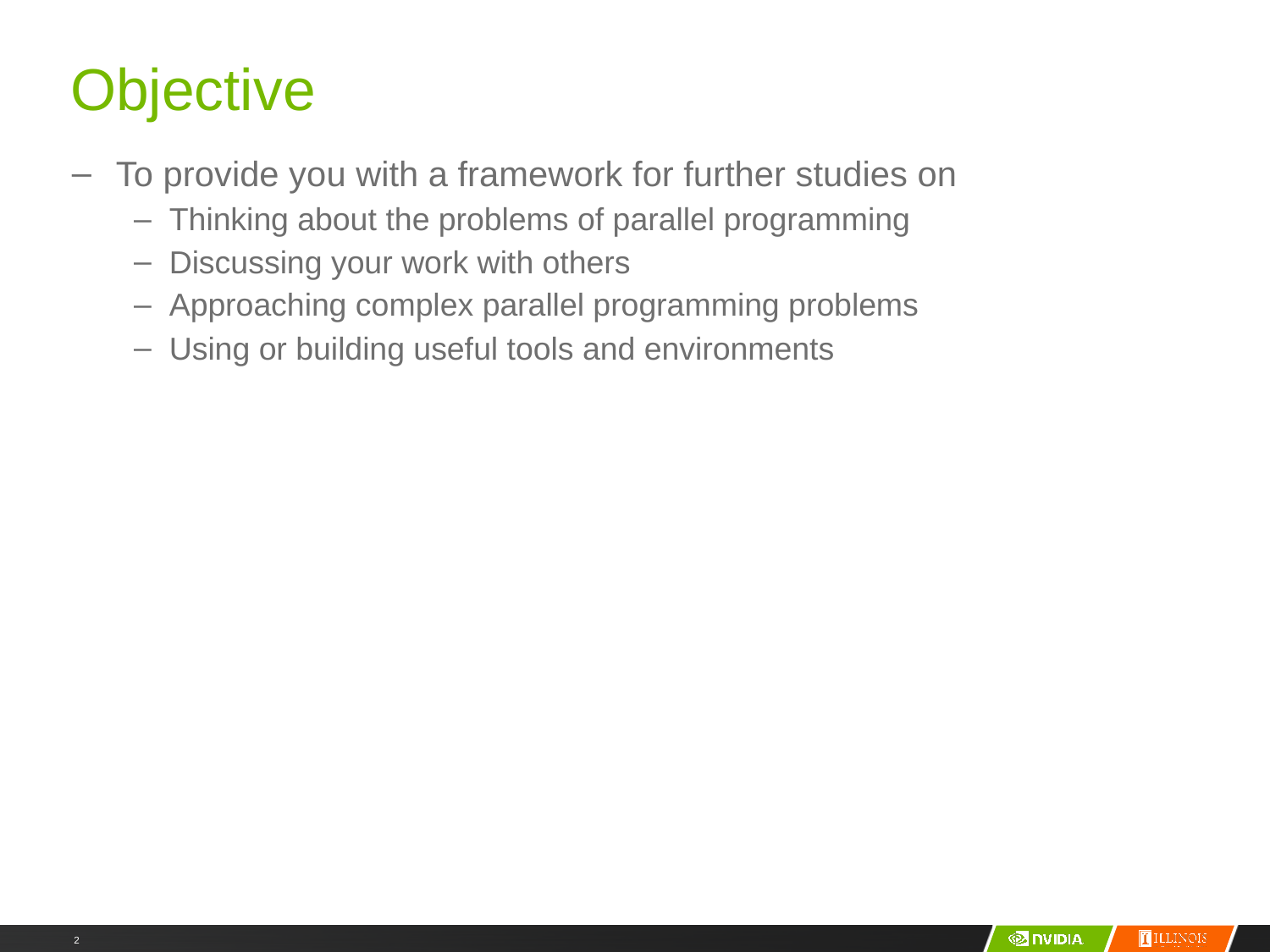

# Objective
To provide you with a framework for further studies on
Thinking about the problems of parallel programming
Discussing your work with others
Approaching complex parallel programming problems
Using or building useful tools and environments